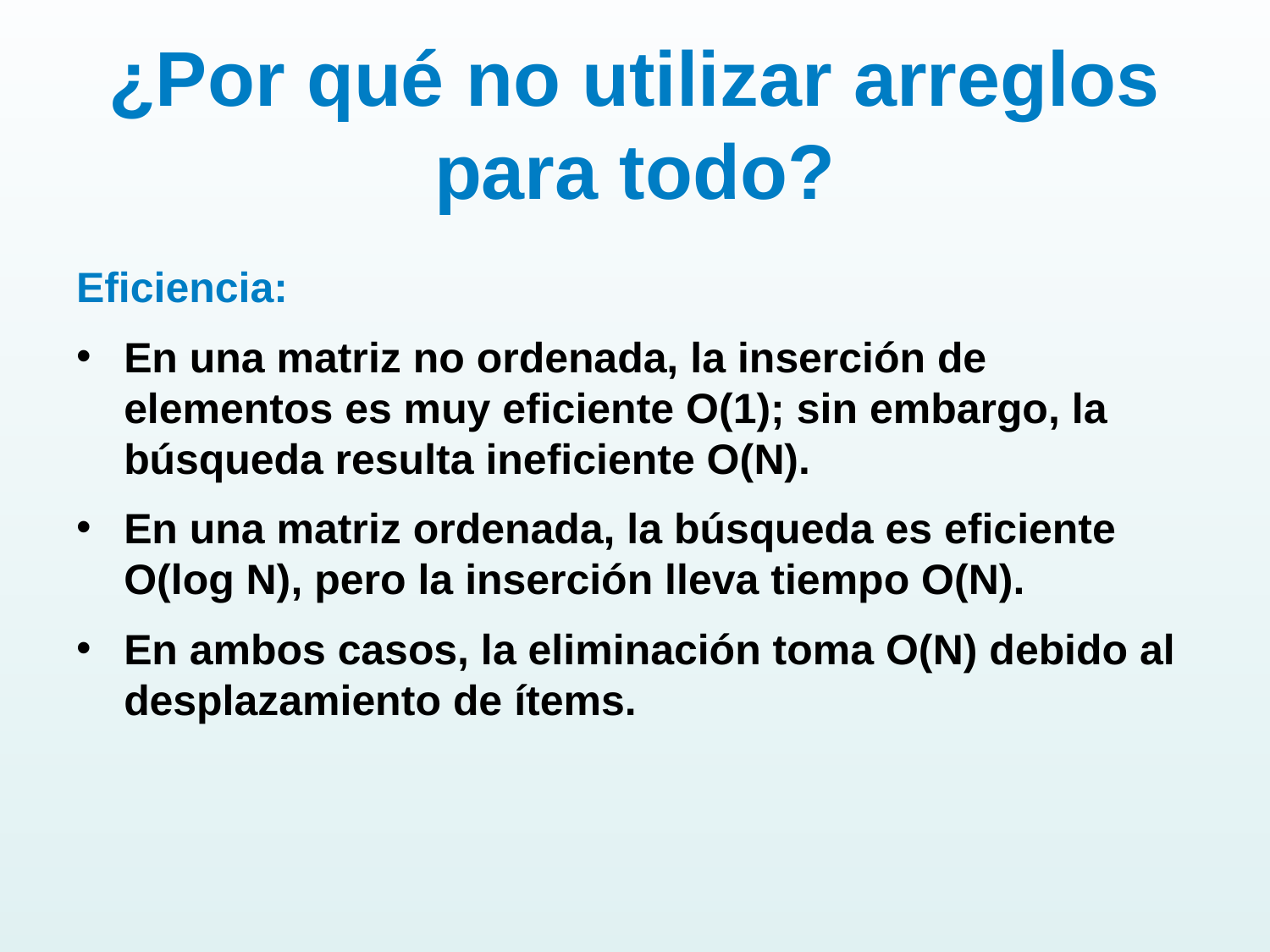

# ¿Por qué no utilizar arreglos para todo?
Eficiencia:
En una matriz no ordenada, la inserción de elementos es muy eficiente O(1); sin embargo, la búsqueda resulta ineficiente O(N).
En una matriz ordenada, la búsqueda es eficiente O(log N), pero la inserción lleva tiempo O(N).
En ambos casos, la eliminación toma O(N) debido al desplazamiento de ítems.